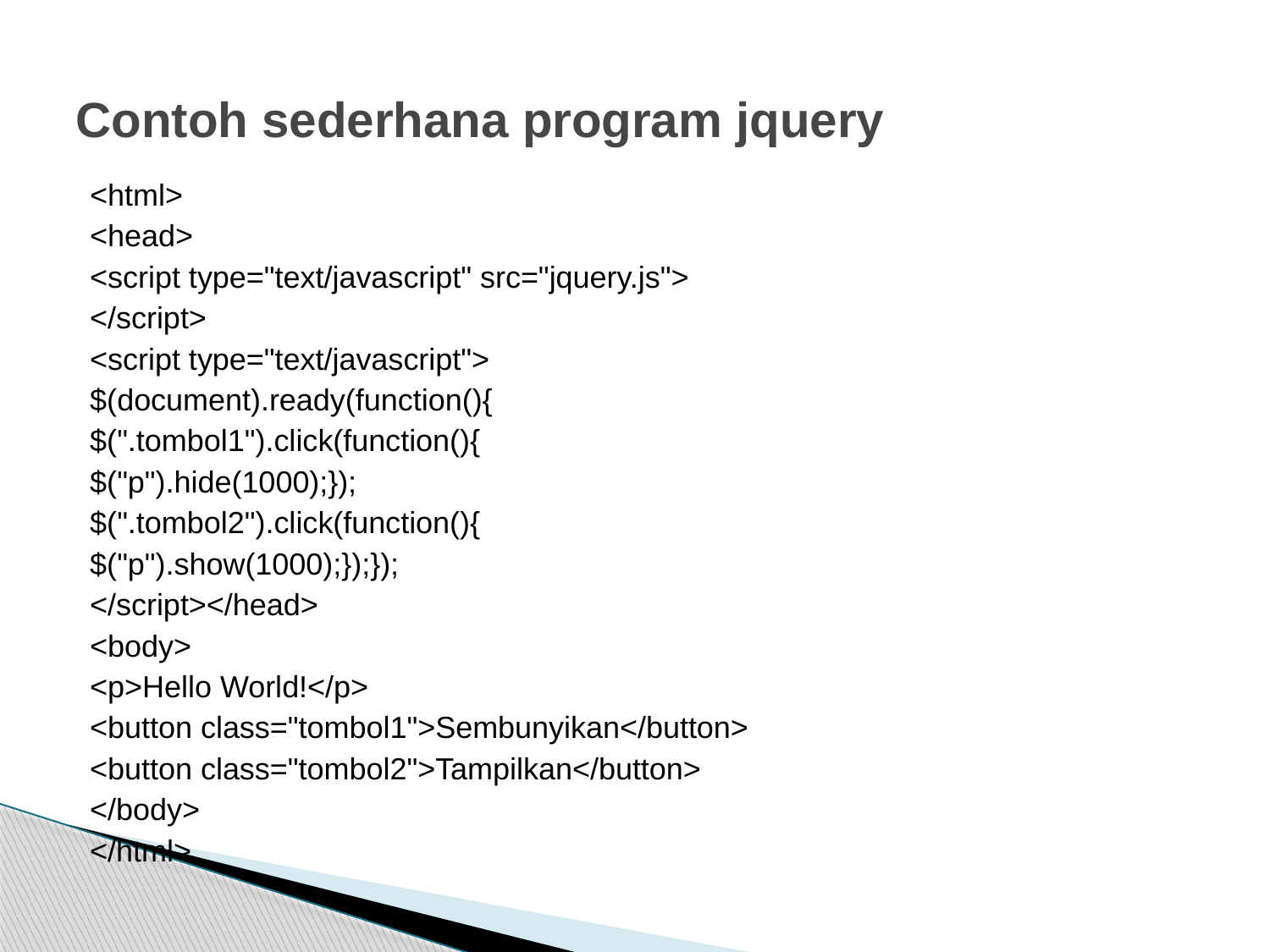

# Contoh sederhana program jquery
<html>
<head>
<script type="text/javascript" src="jquery.js">
</script>
<script type="text/javascript">
$(document).ready(function(){
$(".tombol1").click(function(){
$("p").hide(1000);});
$(".tombol2").click(function(){
$("p").show(1000);});});
</script></head>
<body>
<p>Hello World!</p>
<button class="tombol1">Sembunyikan</button>
<button class="tombol2">Tampilkan</button>
</body>
</html>